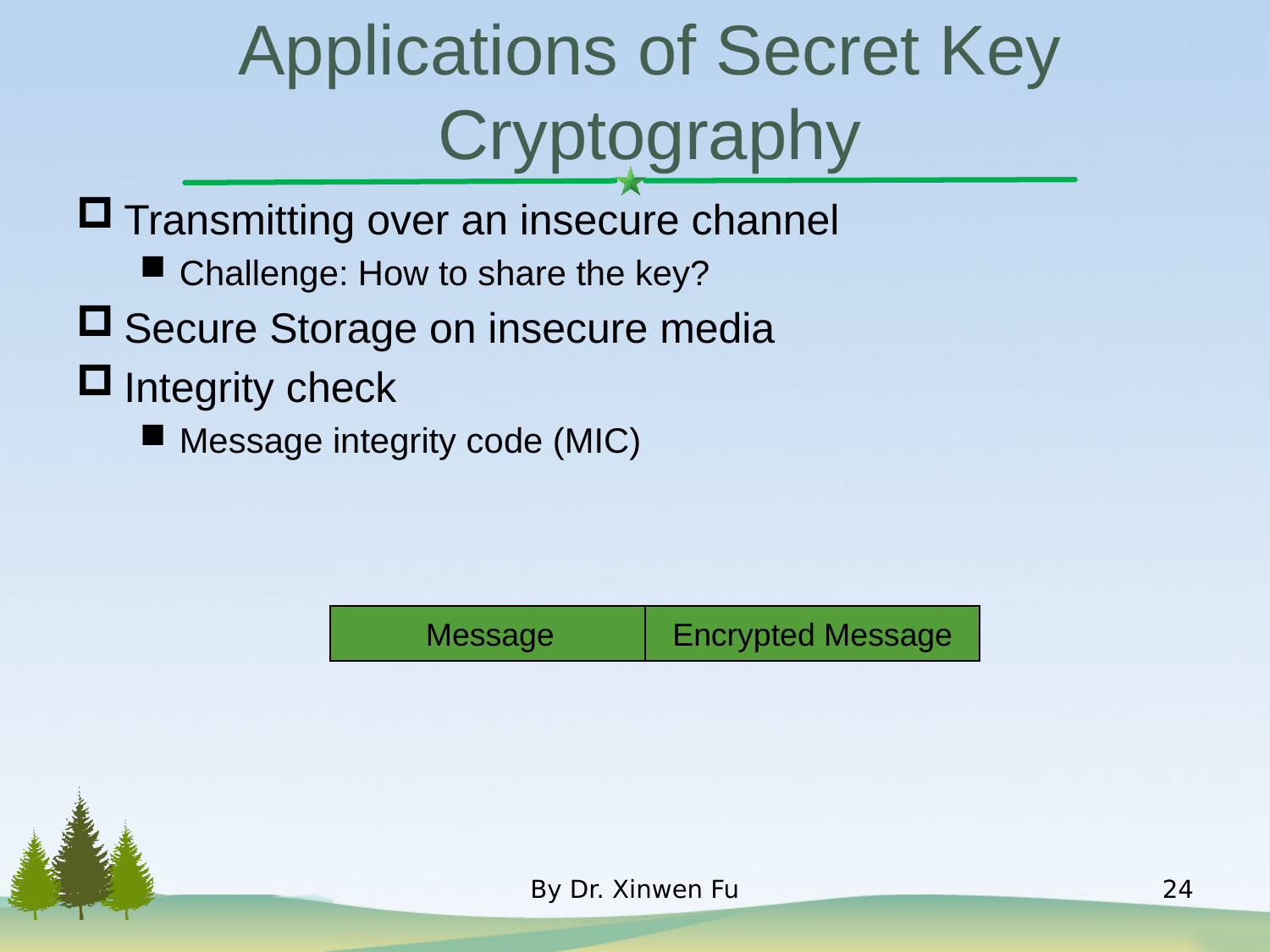

# Applications of Secret Key Cryptography
Transmitting over an insecure channel
Challenge: How to share the key?
Secure Storage on insecure media
Integrity check
Message integrity code (MIC)
Encrypted Message
Message

By Dr. Xinwen Fu
24